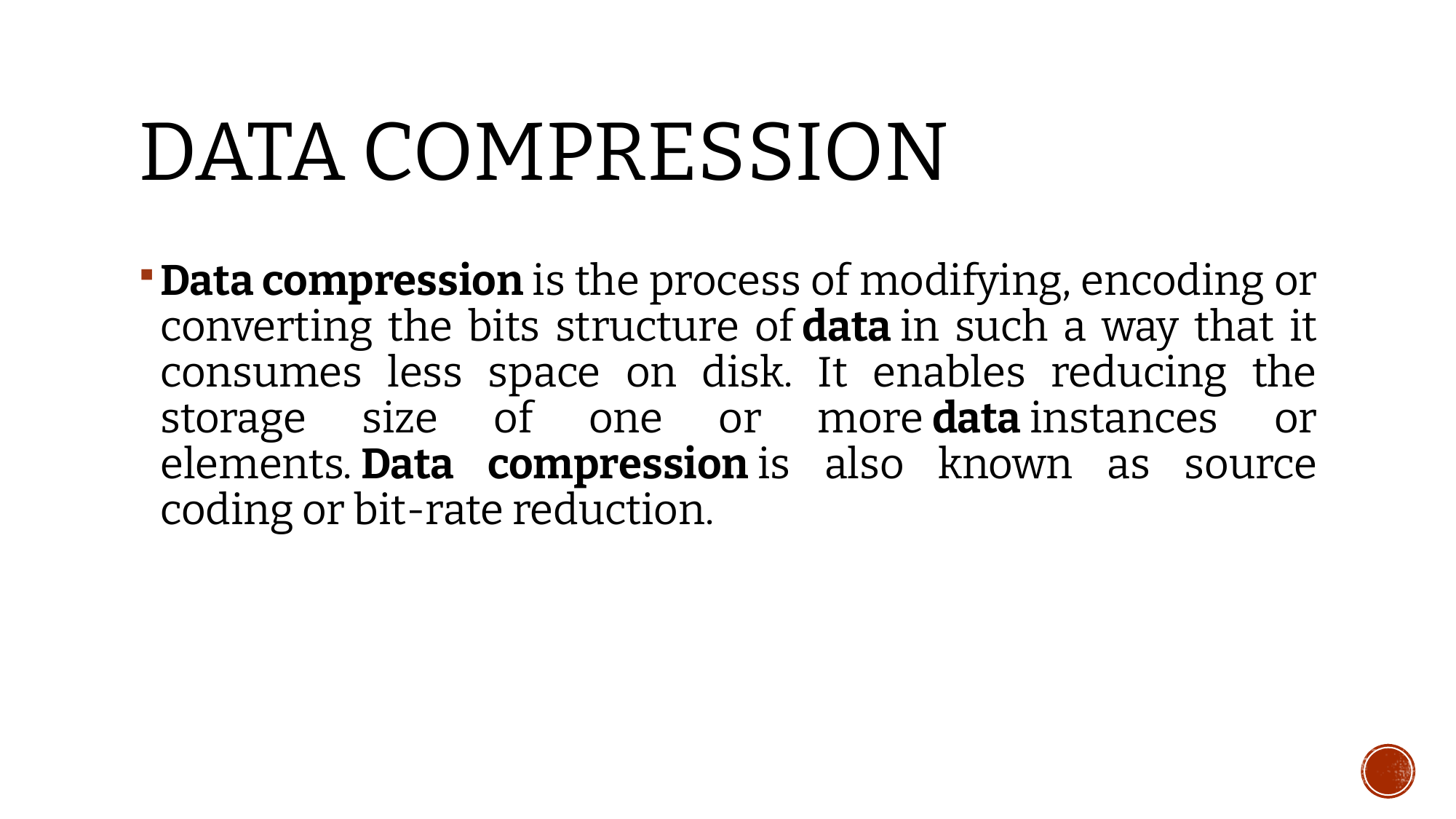

# Data compression
Data compression is the process of modifying, encoding or converting the bits structure of data in such a way that it consumes less space on disk. It enables reducing the storage size of one or more data instances or elements. Data compression is also known as source coding or bit-rate reduction.